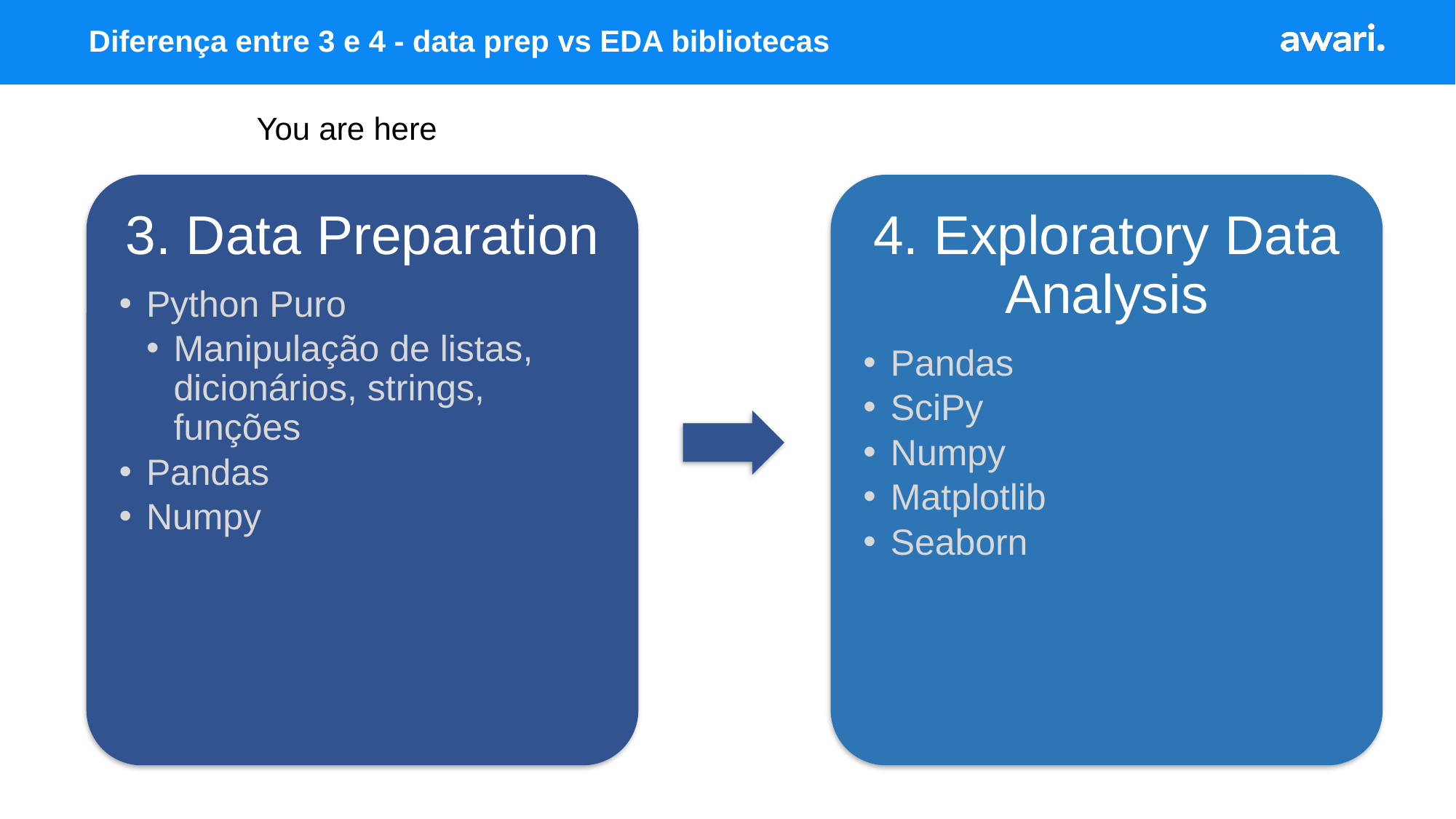

Diferença entre 3 e 4 - data prep vs EDA bibliotecas
You are here

3. Data Preparation
Python Puro
Manipulação de listas, dicionários, strings, funções
Pandas
Numpy
4. Exploratory Data Analysis
Pandas
SciPy
Numpy
Matplotlib
Seaborn